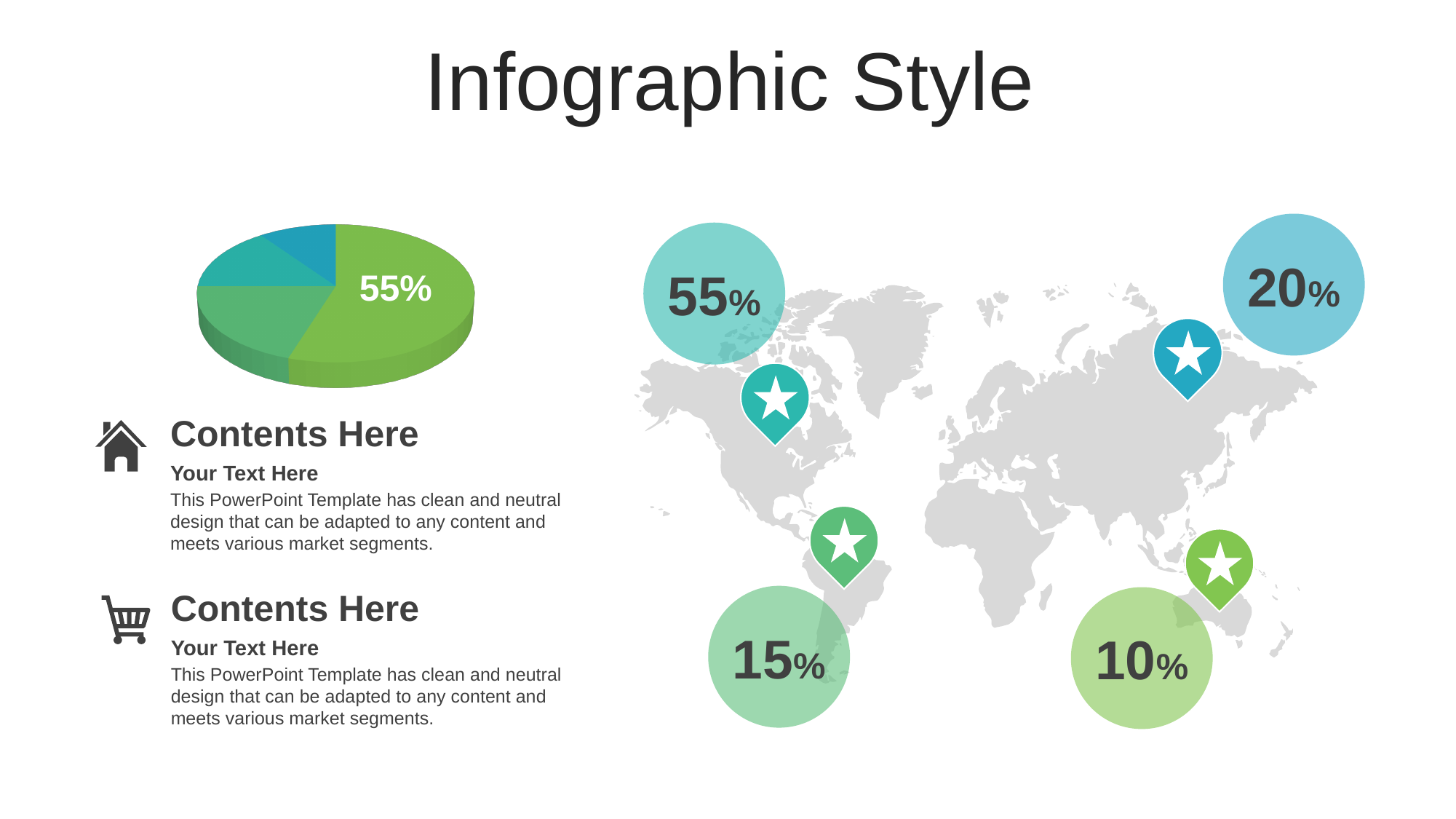

Infographic Style

[unsupported chart]

20%
55%
55%

Contents Here
Your Text Here
This PowerPoint Template has clean and neutral design that can be adapted to any content and meets various market segments.

Contents Here
Your Text Here
This PowerPoint Template has clean and neutral design that can be adapted to any content and meets various market segments.

15%
10%